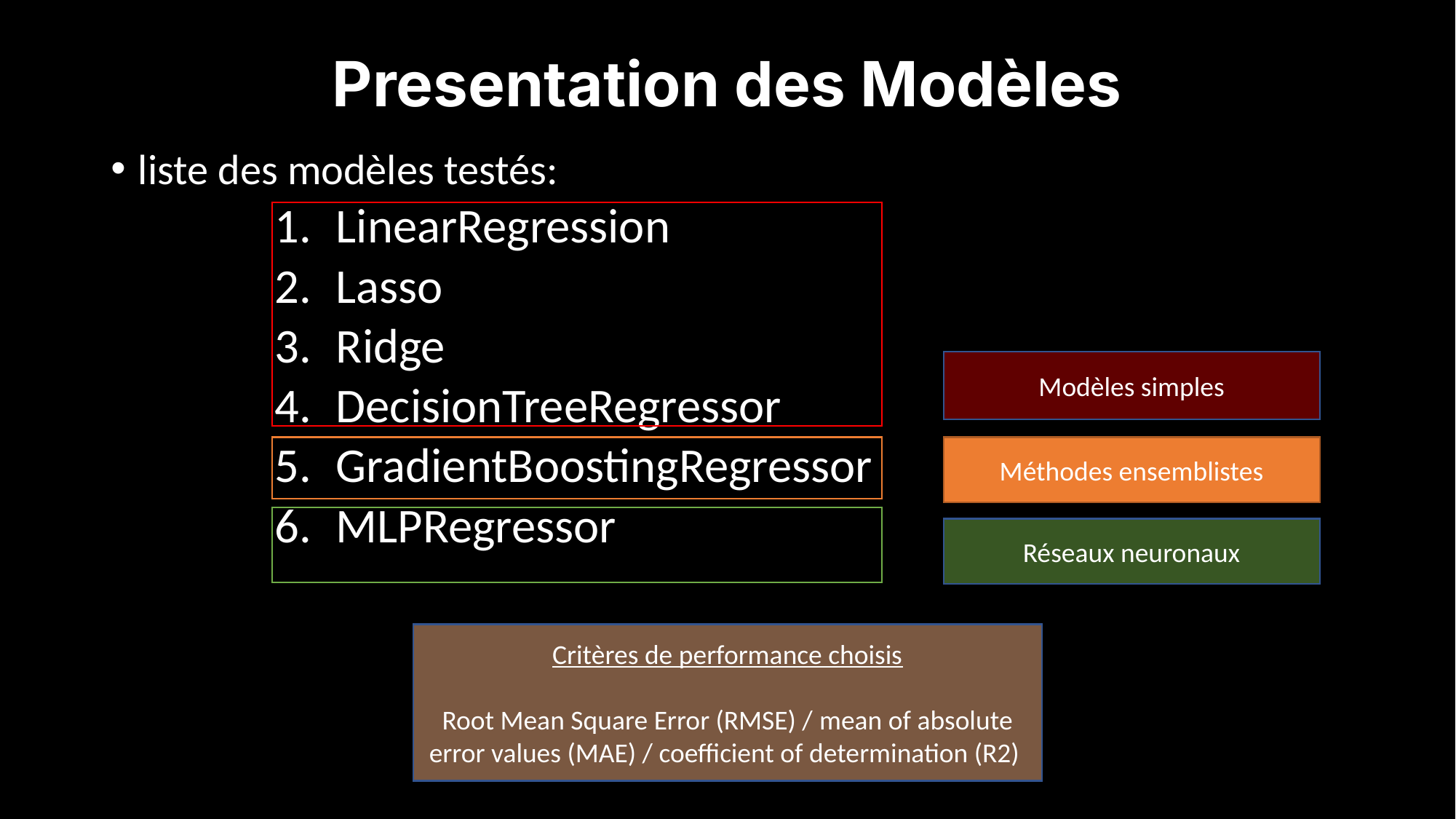

# Presentation des Modèles
liste des modèles testés:
LinearRegression
Lasso
Ridge
DecisionTreeRegressor
GradientBoostingRegressor
MLPRegressor

Modèles simples

Méthodes ensemblistes

Réseaux neuronaux
Critères de performance choisis

Root Mean Square Error (RMSE) / mean of absolute error values (MAE) / coefficient of determination (R2)